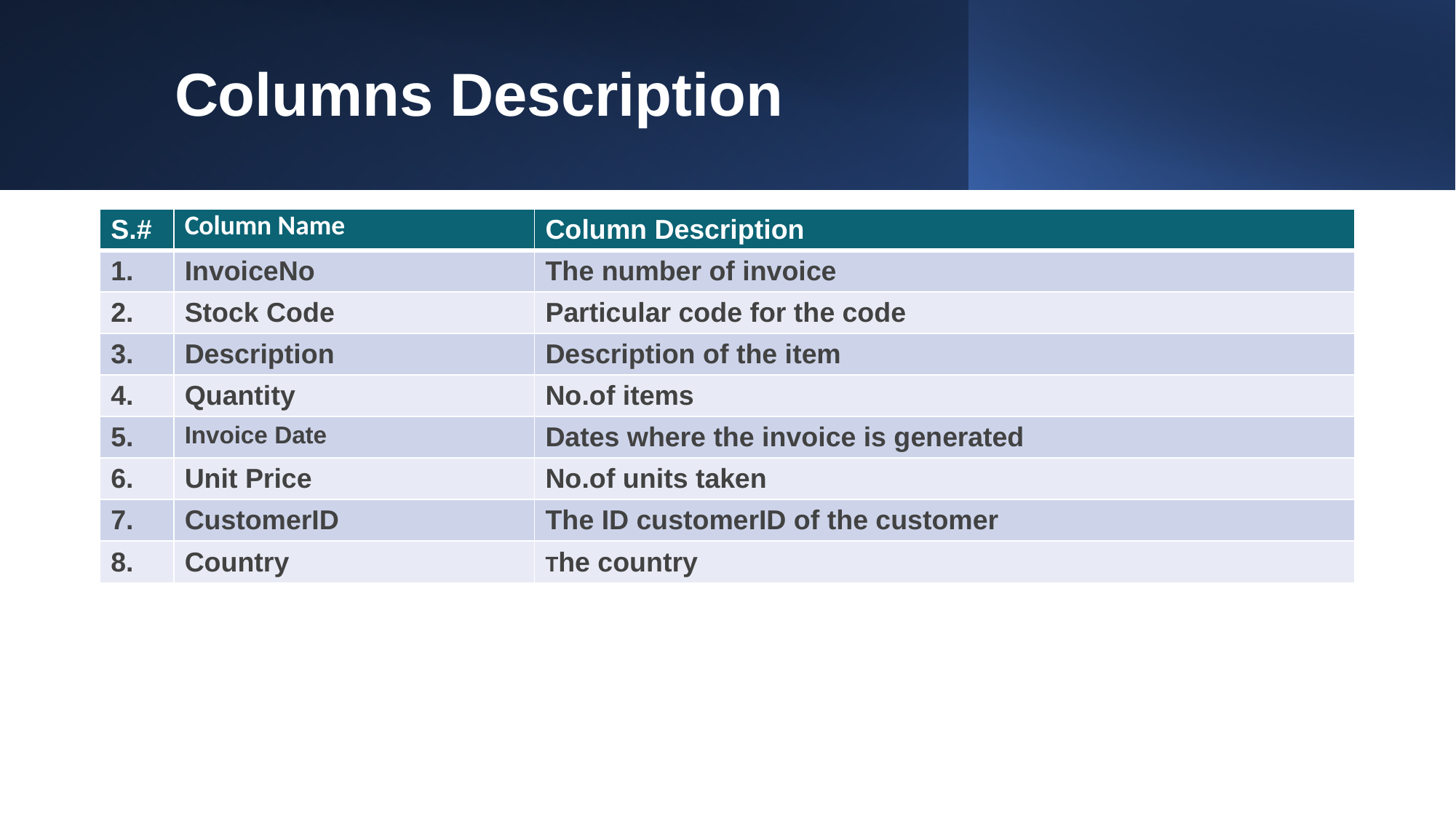

# Columns Description
| S.# | Column Name | Column Description |
| --- | --- | --- |
| 1. | InvoiceNo | The number of invoice |
| 2. | Stock Code | Particular code for the code |
| 3. | Description | Description of the item |
| 4. | Quantity | No.of items |
| 5. | Invoice Date | Dates where the invoice is generated |
| 6. | Unit Price | No.of units taken |
| 7. | CustomerID | The ID customerID of the customer |
| 8. | Country | The country |